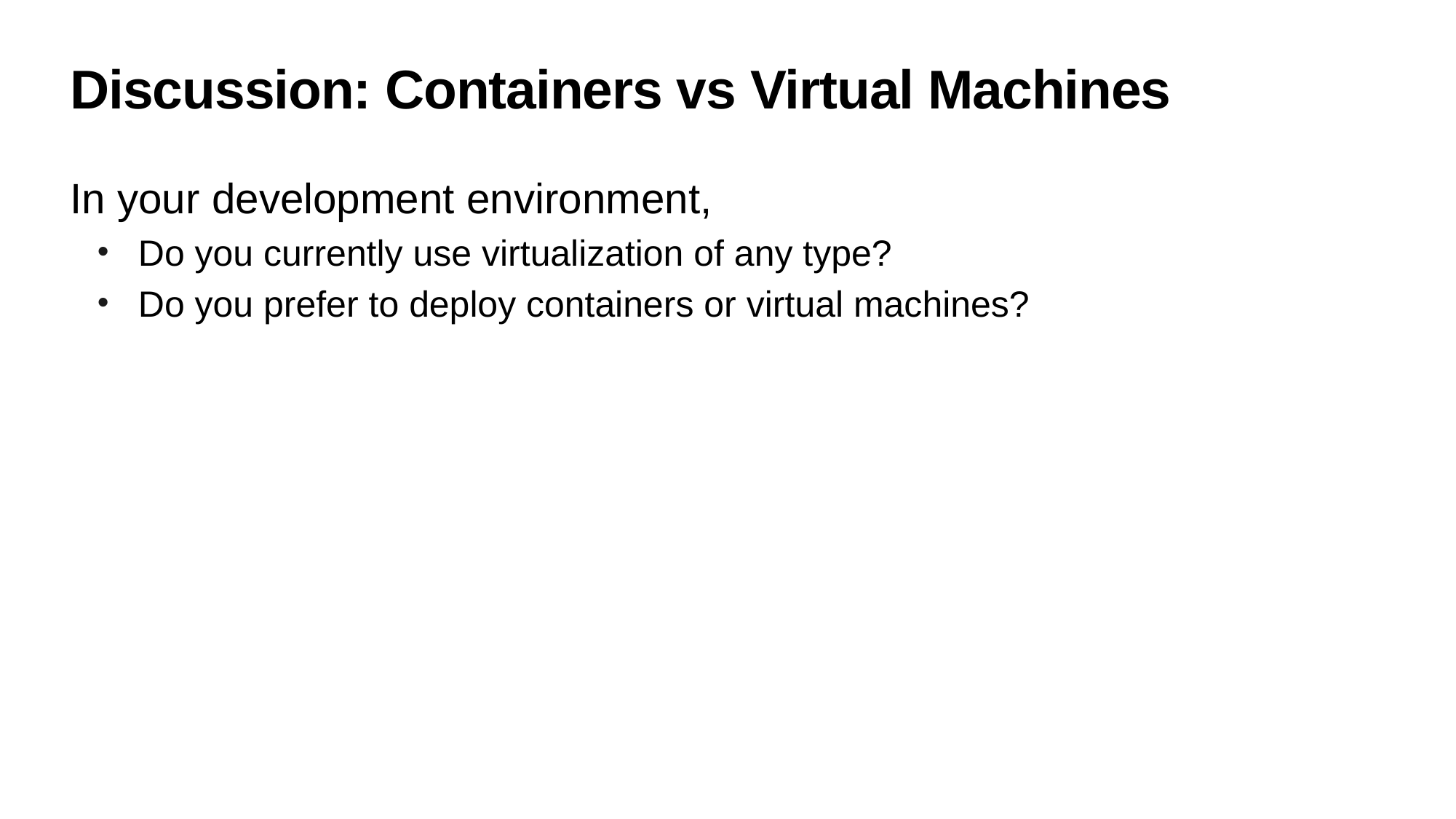

# Discussion: Containers vs Virtual Machines
In your development environment,
Do you currently use virtualization of any type?
Do you prefer to deploy containers or virtual machines?